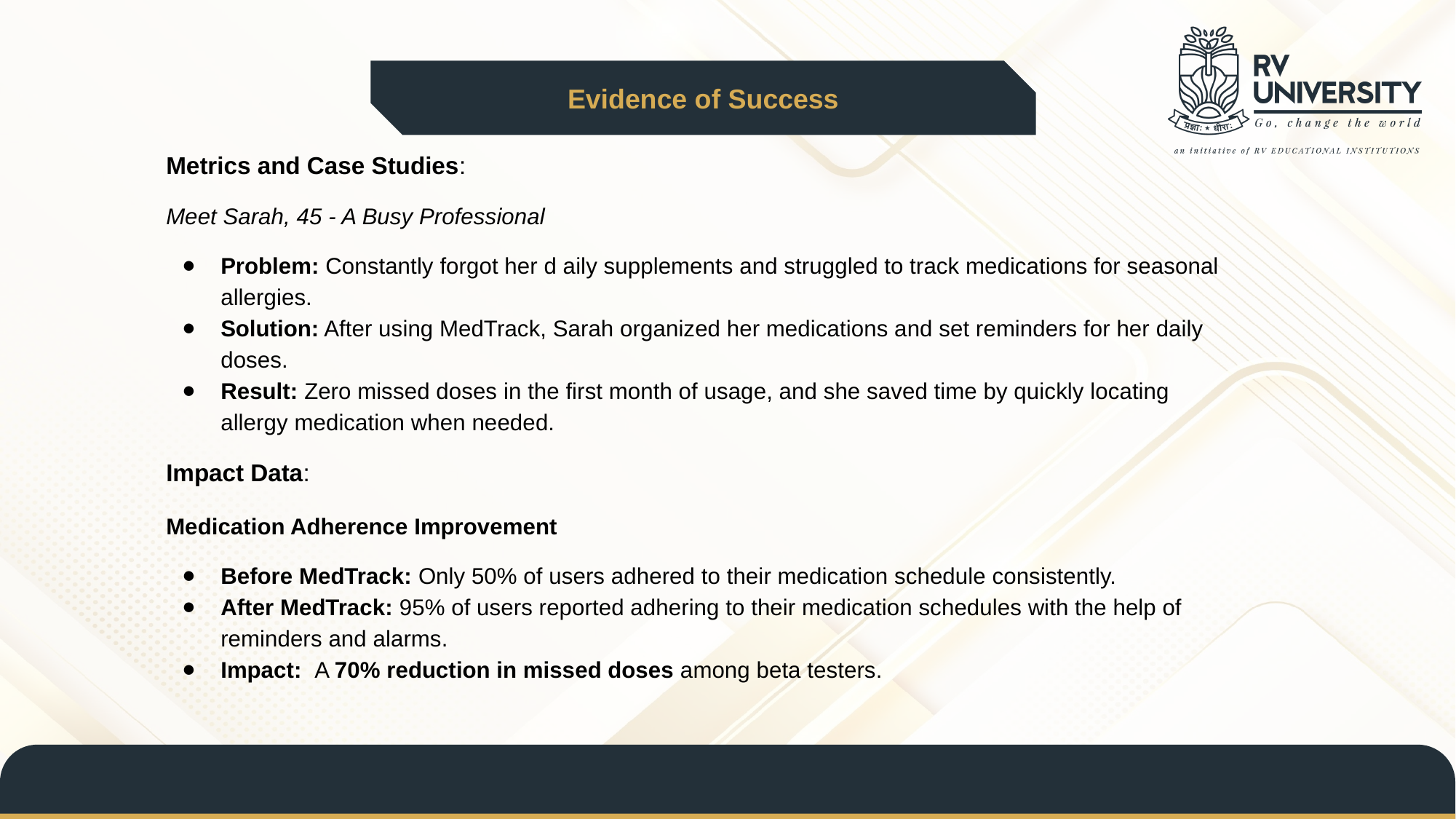

Evidence of Success
Metrics and Case Studies:
Meet Sarah, 45 - A Busy Professional
Problem: Constantly forgot her d aily supplements and struggled to track medications for seasonal allergies.
Solution: After using MedTrack, Sarah organized her medications and set reminders for her daily doses.
Result: Zero missed doses in the first month of usage, and she saved time by quickly locating allergy medication when needed.
Impact Data:
Medication Adherence Improvement
Before MedTrack: Only 50% of users adhered to their medication schedule consistently.
After MedTrack: 95% of users reported adhering to their medication schedules with the help of reminders and alarms.
Impact:  A 70% reduction in missed doses among beta testers.